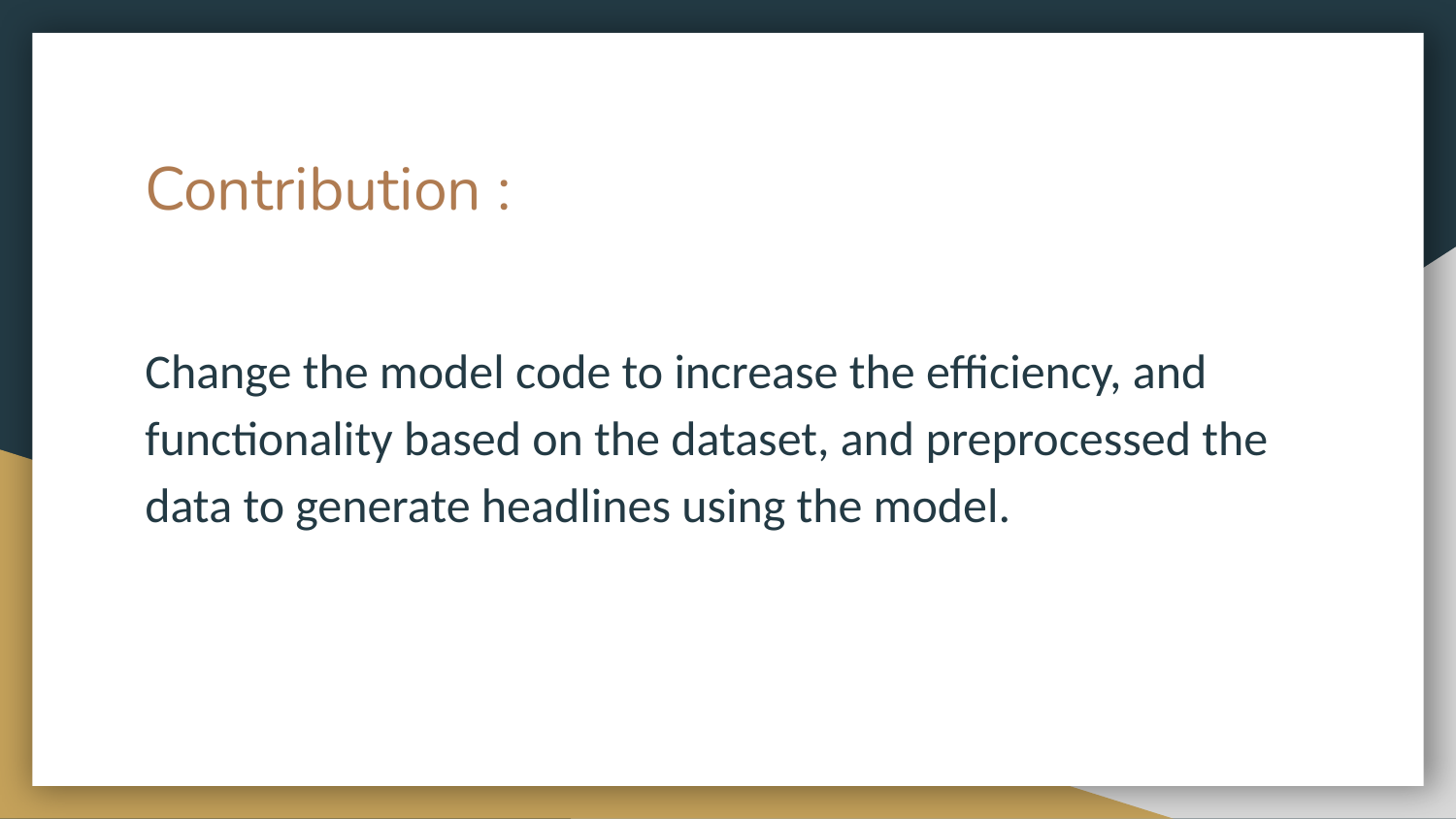

# Contribution :
Change the model code to increase the efficiency, and functionality based on the dataset, and preprocessed the data to generate headlines using the model.